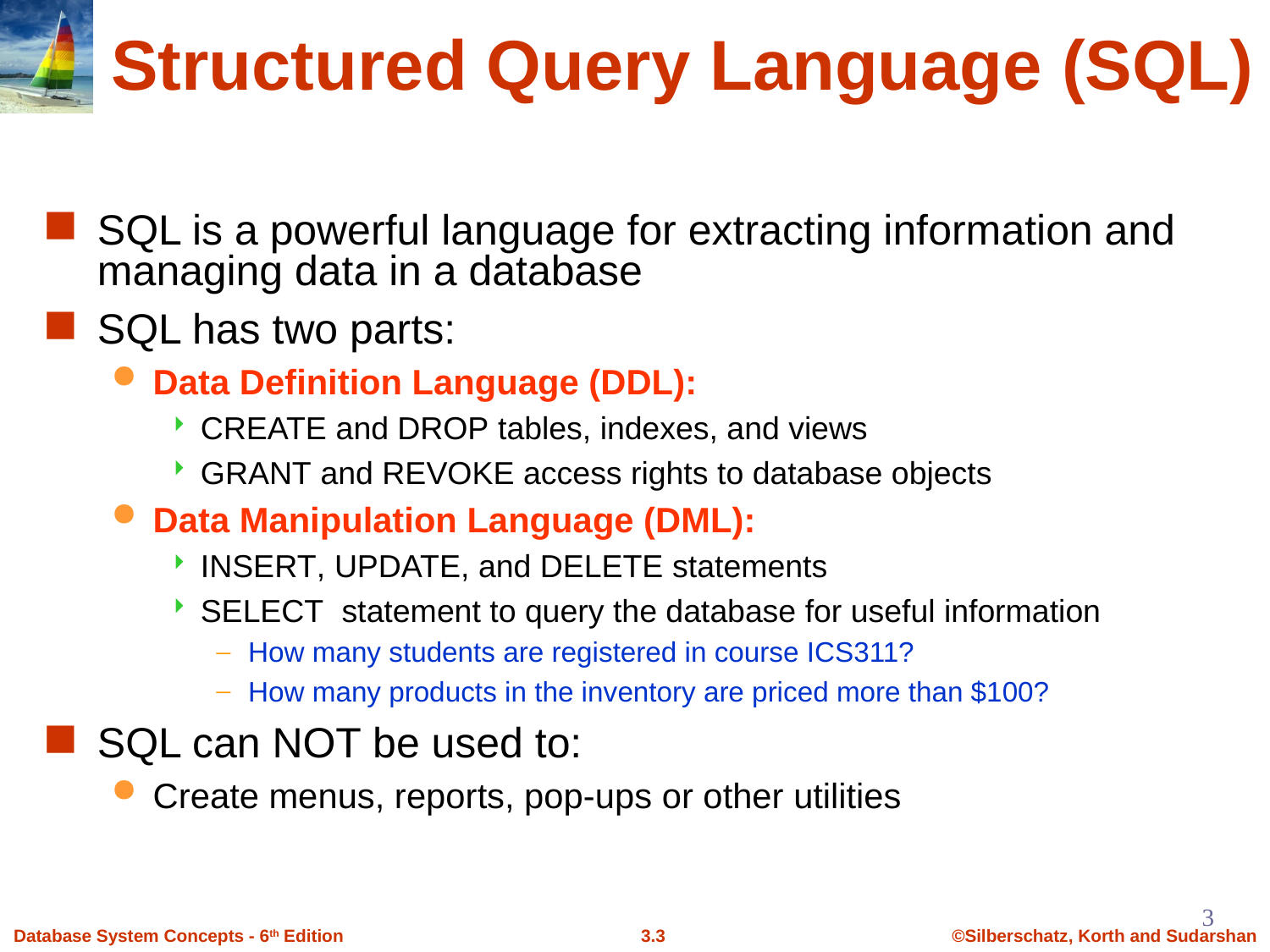

Structured Query Language (SQL)
SQL is a powerful language for extracting information and managing data in a database
SQL has two parts:
Data Definition Language (DDL):
CREATE and DROP tables, indexes, and views
GRANT and REVOKE access rights to database objects
Data Manipulation Language (DML):
INSERT, UPDATE, and DELETE statements
SELECT  statement to query the database for useful information
How many students are registered in course ICS311?
How many products in the inventory are priced more than $100?
SQL can NOT be used to:
Create menus, reports, pop-ups or other utilities
3